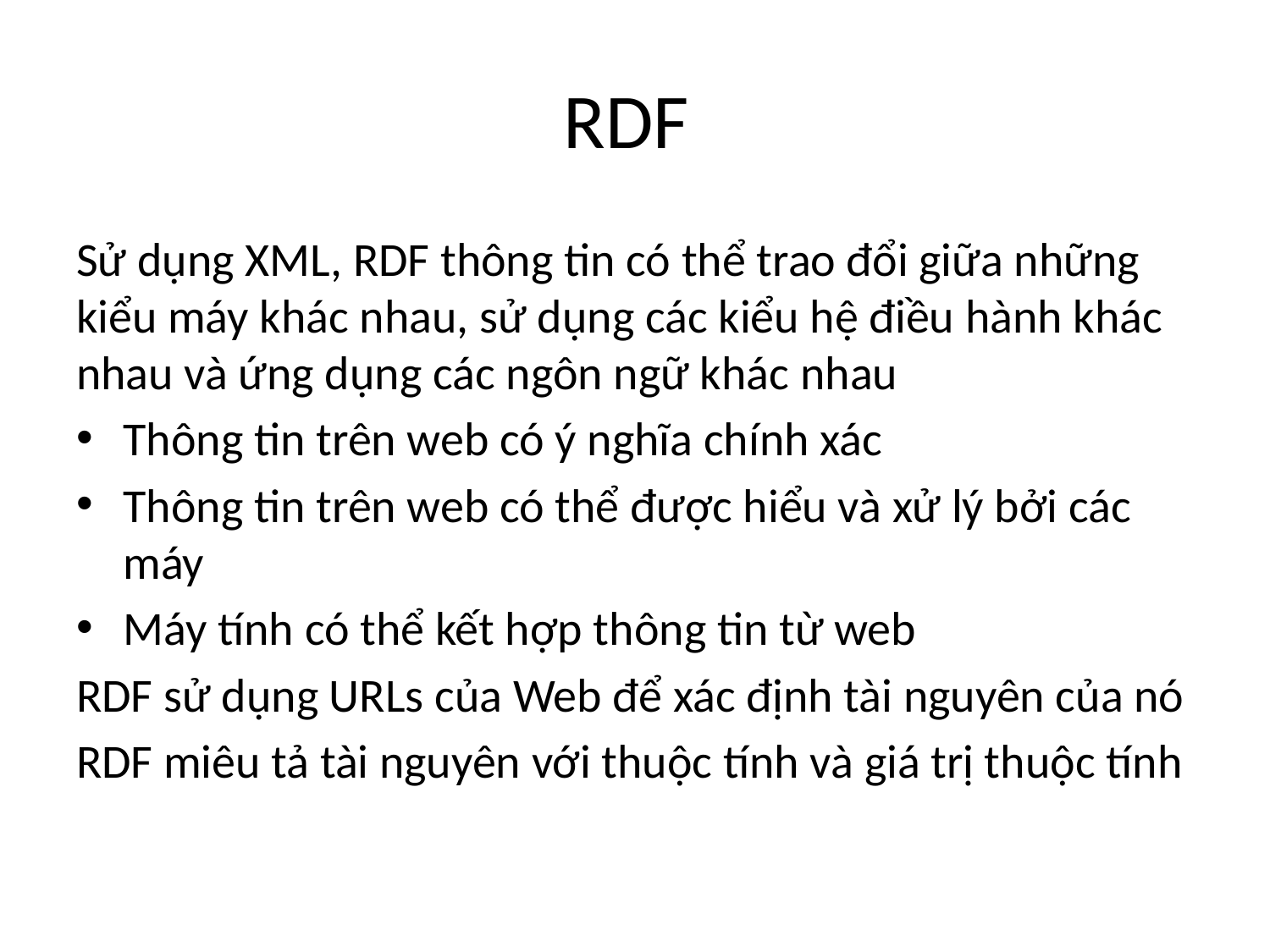

# RDF
Sử dụng XML, RDF thông tin có thể trao đổi giữa những kiểu máy khác nhau, sử dụng các kiểu hệ điều hành khác nhau và ứng dụng các ngôn ngữ khác nhau
Thông tin trên web có ý nghĩa chính xác
Thông tin trên web có thể được hiểu và xử lý bởi các máy
Máy tính có thể kết hợp thông tin từ web
RDF sử dụng URLs của Web để xác định tài nguyên của nó
RDF miêu tả tài nguyên với thuộc tính và giá trị thuộc tính